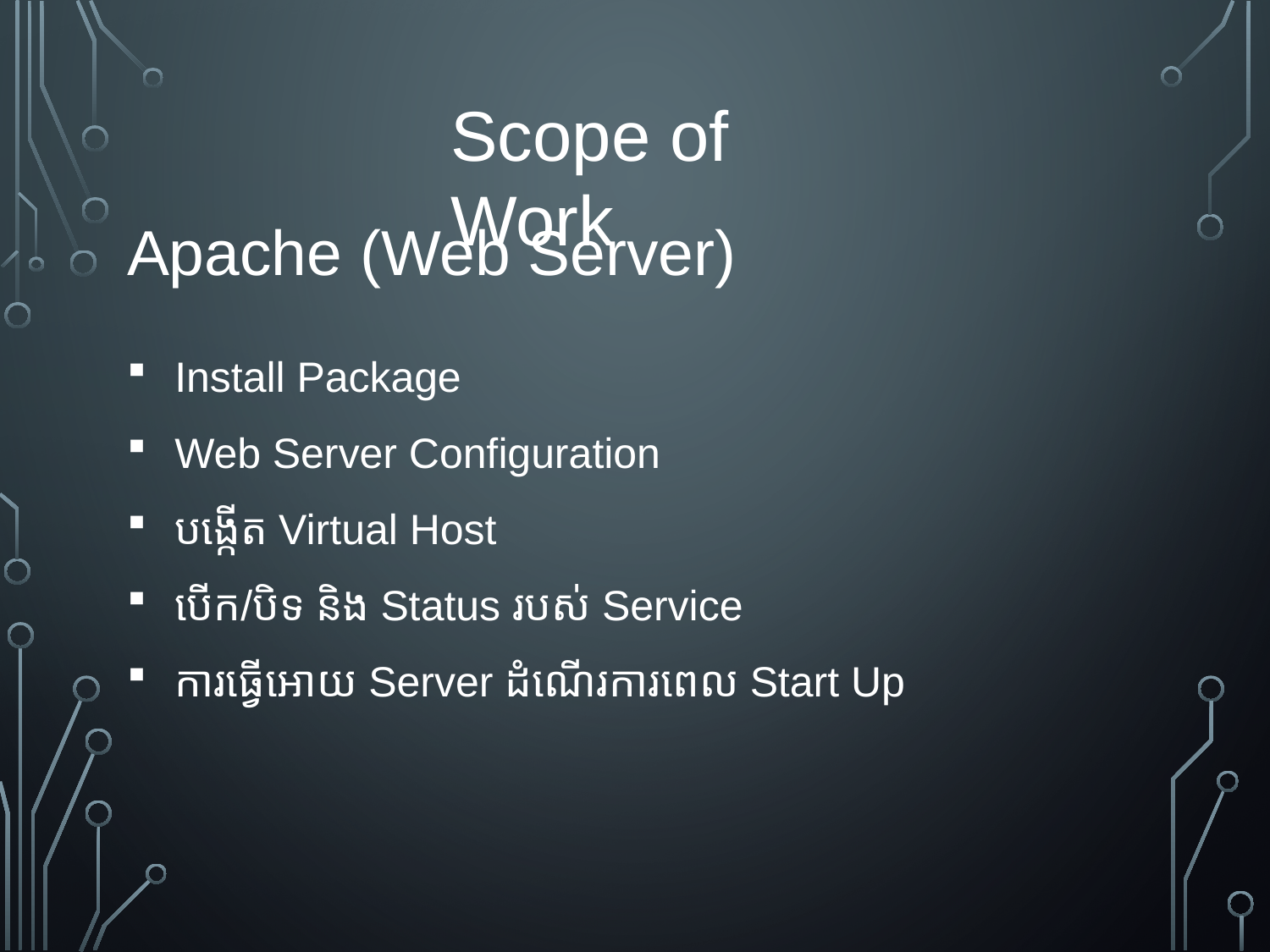

Scope of Work
Apache (Web Server)
Install Package
Web Server Configuration
បង្កើត​ Virtual Host
បើក​/បិទ​ និង​ Status របស់​​ Service
ការ​ធ្វើ​អោយ​ Server ដំណើរ​ការ​ពេល​ Start Up